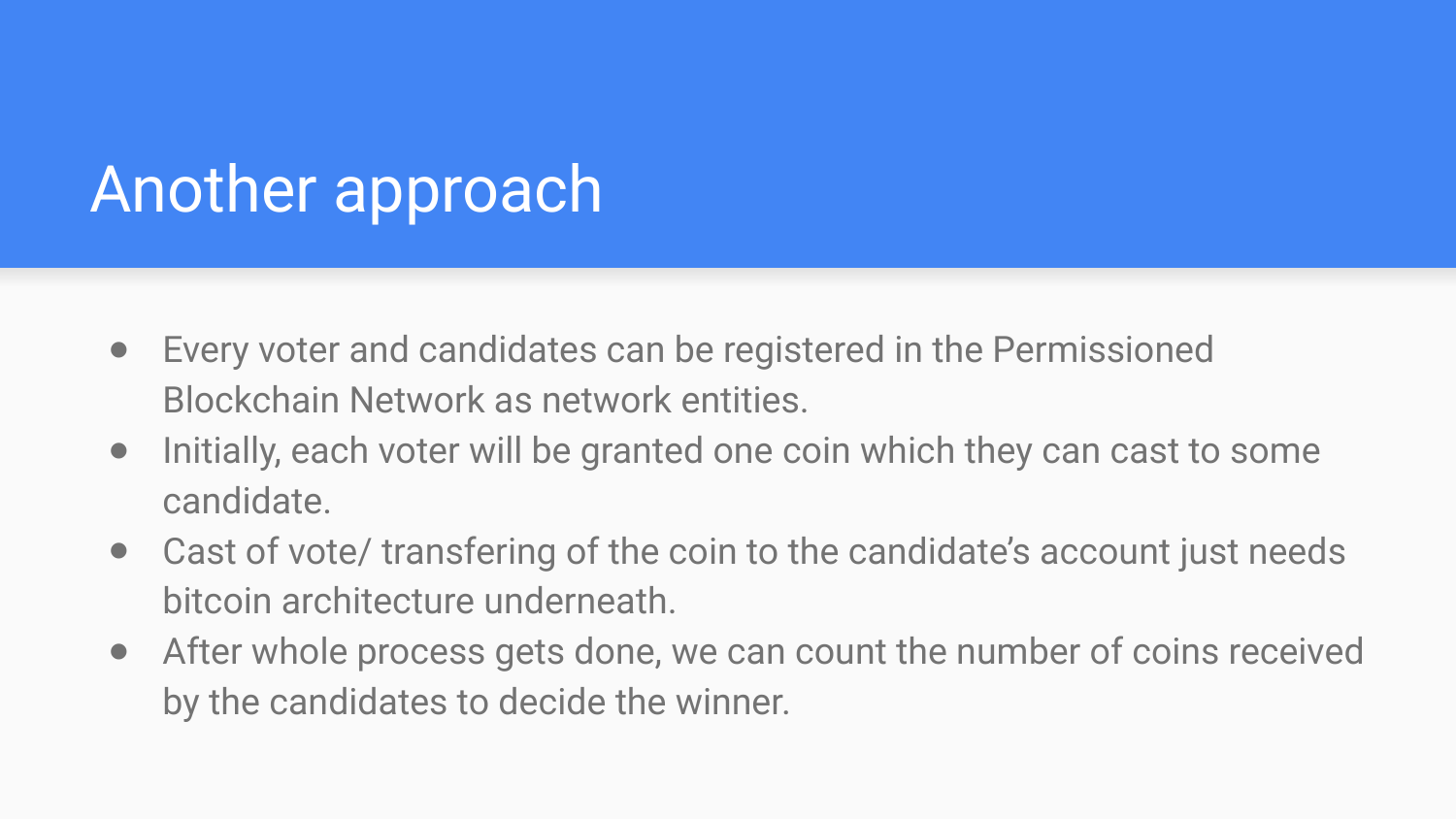

# Another approach
Every voter and candidates can be registered in the Permissioned Blockchain Network as network entities.
Initially, each voter will be granted one coin which they can cast to some candidate.
Cast of vote/ transfering of the coin to the candidate’s account just needs bitcoin architecture underneath.
After whole process gets done, we can count the number of coins received by the candidates to decide the winner.